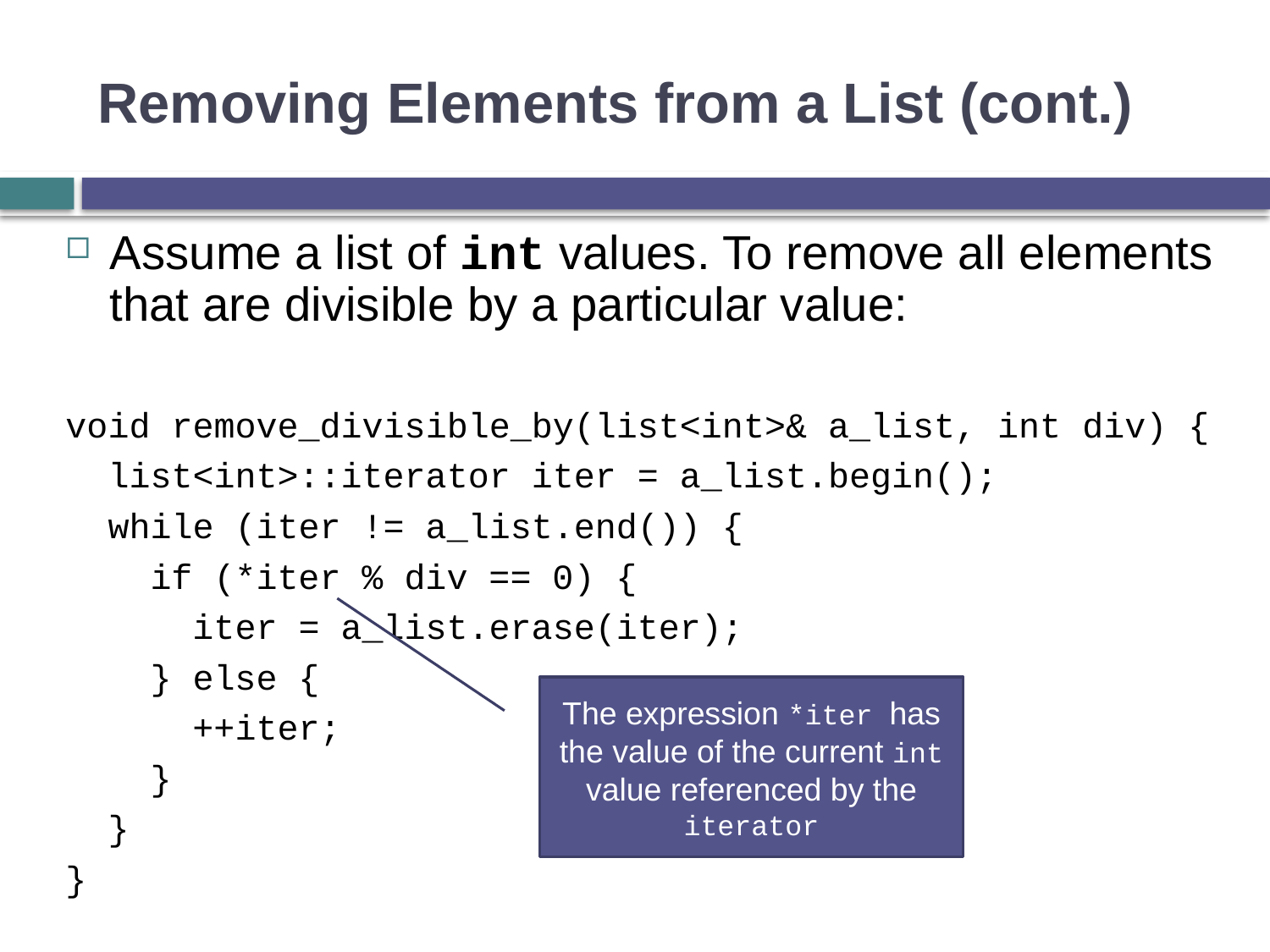

# Removing Elements from a List (cont.)
Assume a list of int values. To remove all elements that are divisible by a particular value:

void remove_divisible_by(list<int>& a_list, int div) {
  list<int>::iterator iter = a_list.begin();
  while (iter != a_list.end()) {
    if (*iter % div == 0) {
      iter = a_list.erase(iter);
    } else {
      ++iter;
    }
  }
}
The expression *iter has the value of the current int value referenced by the iterator